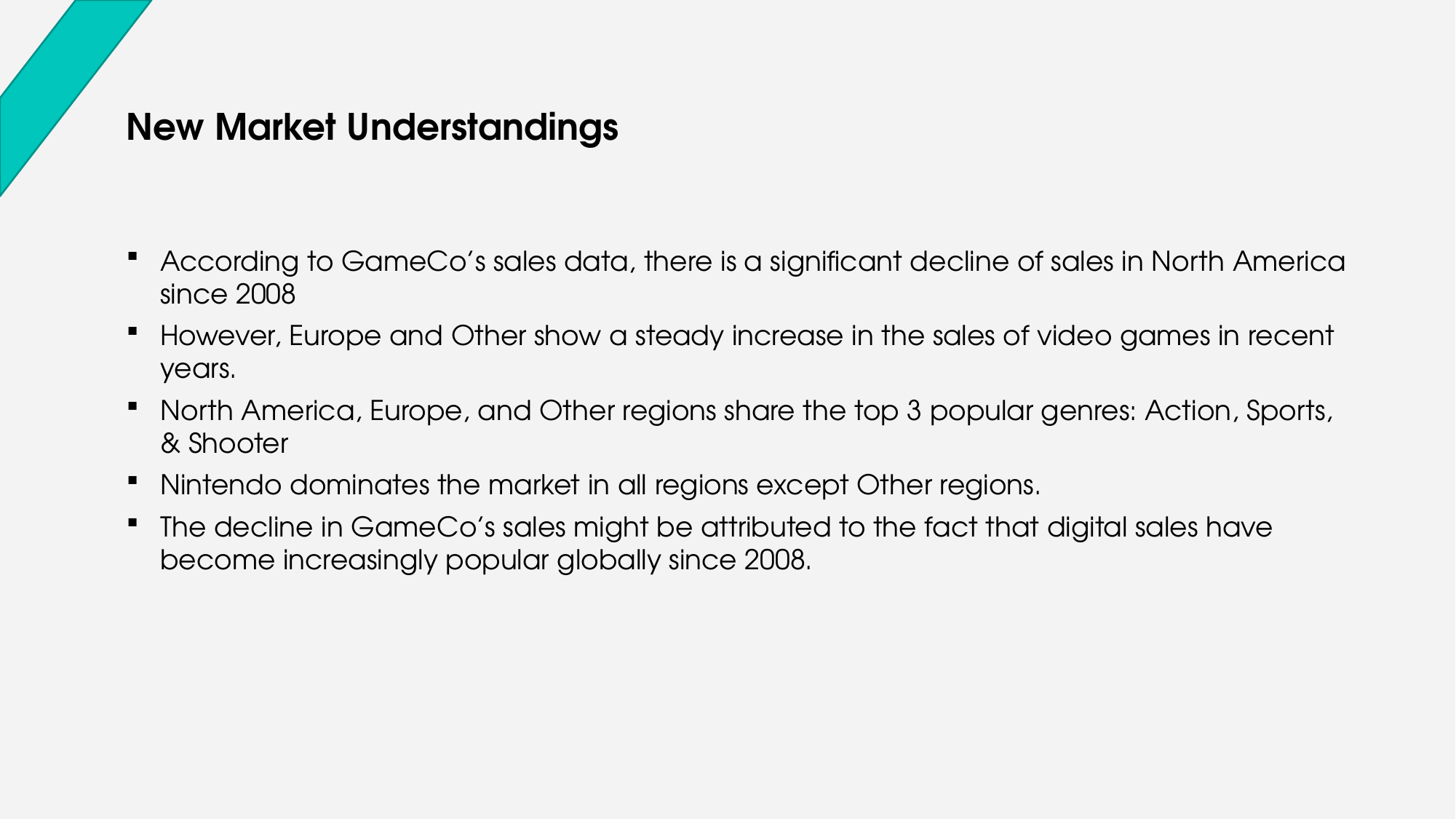

New Market Understandings

According to GameCo’s sales data, there is a significant decline of sales in North America since 2008
However, Europe and Other show a steady increase in the sales of video games in recent years.
North America, Europe, and Other regions share the top 3 popular genres: Action, Sports, & Shooter
Nintendo dominates the market in all regions except Other regions.
The decline in GameCo’s sales might be attributed to the fact that digital sales have become increasingly popular globally since 2008.